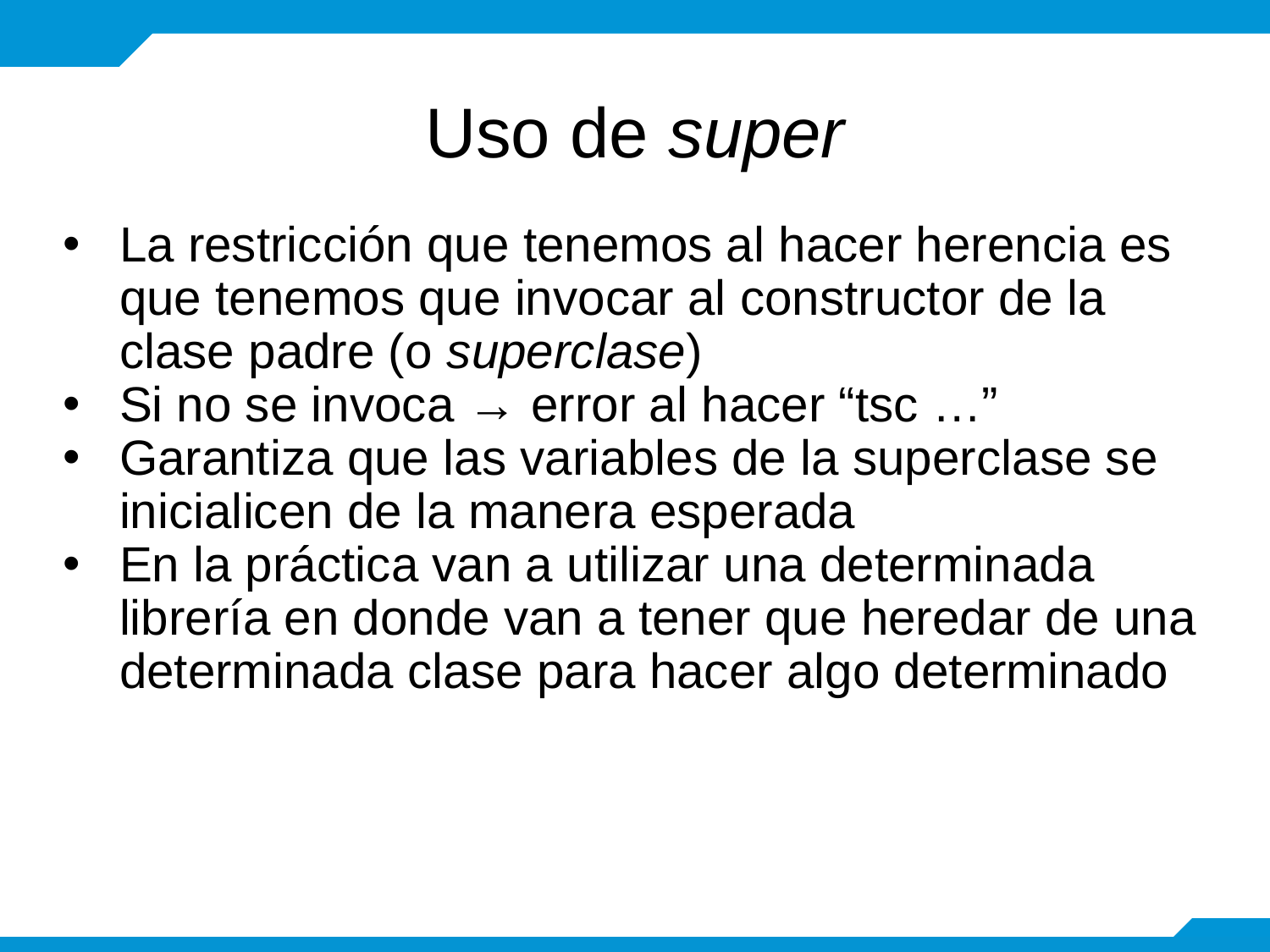

# Uso de super
La restricción que tenemos al hacer herencia es que tenemos que invocar al constructor de la clase padre (o superclase)
Si no se invoca → error al hacer “tsc …”
Garantiza que las variables de la superclase se inicialicen de la manera esperada
En la práctica van a utilizar una determinada librería en donde van a tener que heredar de una determinada clase para hacer algo determinado